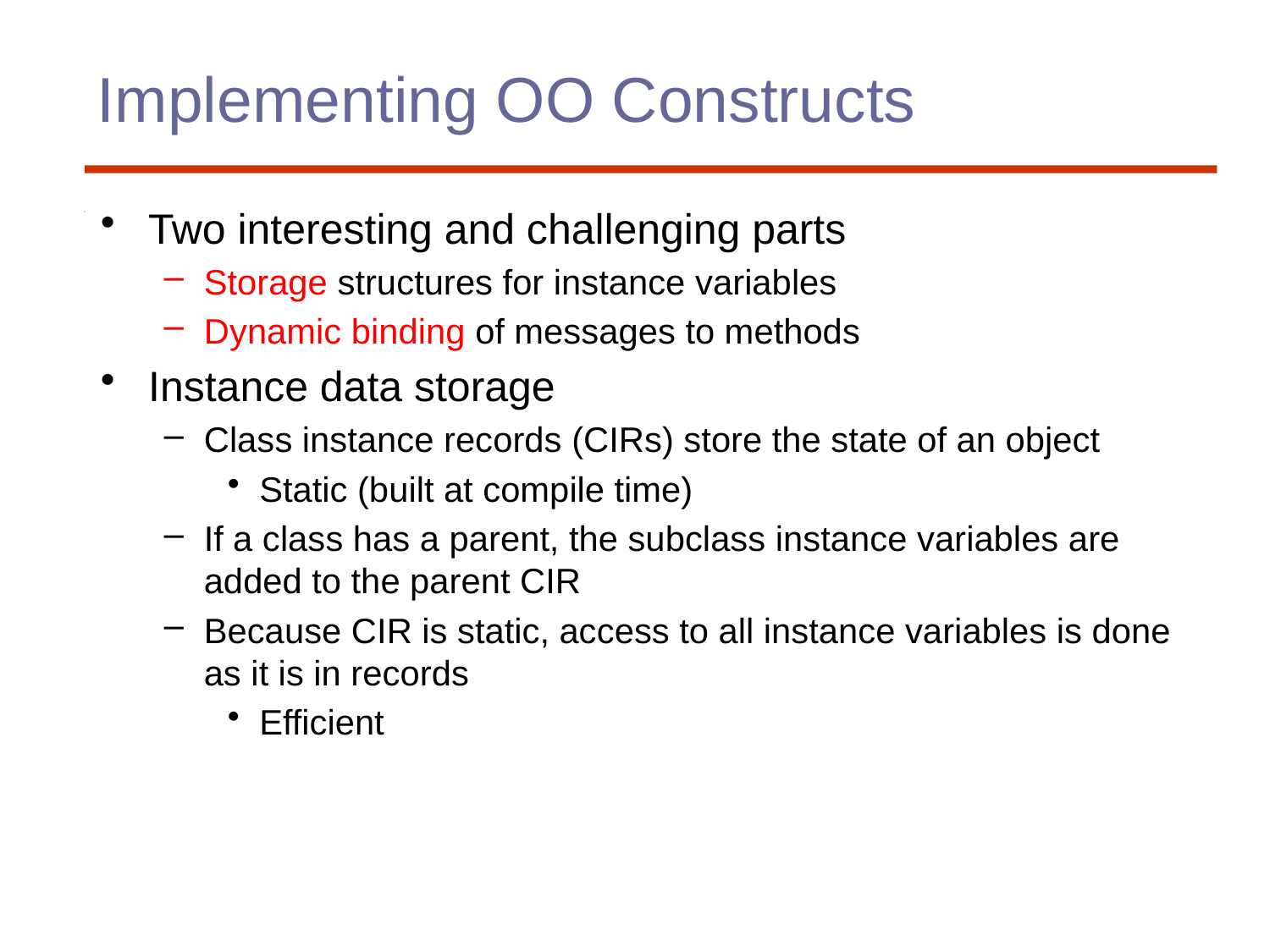

# Implementing OO Constructs
Two interesting and challenging parts
Storage structures for instance variables
Dynamic binding of messages to methods
Instance data storage
Class instance records (CIRs) store the state of an object
Static (built at compile time)
If a class has a parent, the subclass instance variables are added to the parent CIR
Because CIR is static, access to all instance variables is done as it is in records
Efficient